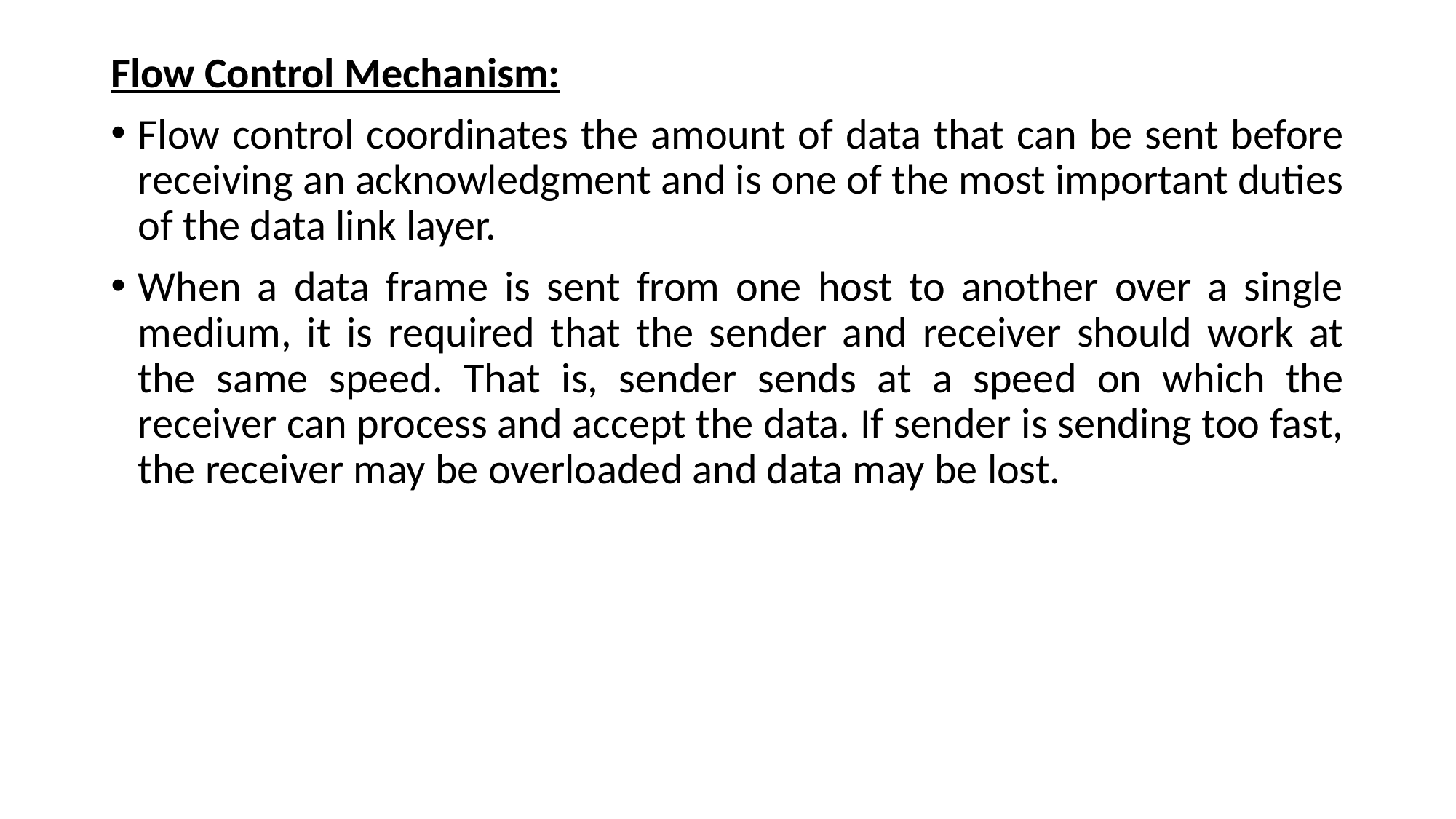

Flow Control Mechanism:
Flow control coordinates the amount of data that can be sent before receiving an acknowledgment and is one of the most important duties of the data link layer.
When a data frame is sent from one host to another over a single medium, it is required that the sender and receiver should work at the same speed. That is, sender sends at a speed on which the receiver can process and accept the data. If sender is sending too fast, the receiver may be overloaded and data may be lost.